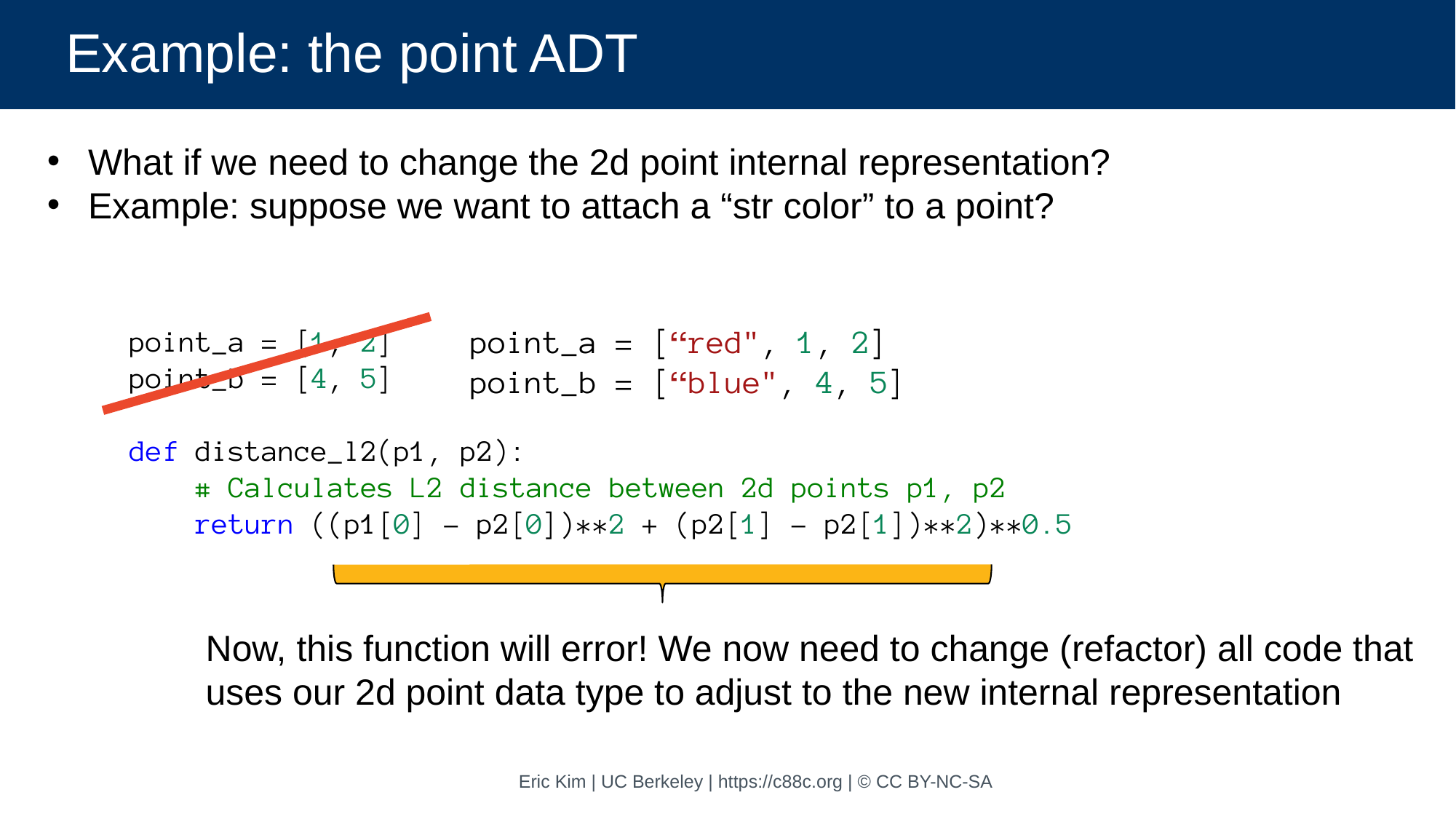

# Example: the point ADT
What if we need to change the 2d point internal representation?
Example: suppose we want to attach a “str color” to a point?

point_a = [“red", 1, 2]
point_b = [“blue", 4, 5]
point_a = [1, 2]
point_b = [4, 5]
def distance_l2(p1, p2):
    # Calculates L2 distance between 2d points p1, p2
    return ((p1[0] - p2[0])**2 + (p2[1] - p2[1])**2)**0.5
Now, this function will error! We now need to change (refactor) all code that uses our 2d point data type to adjust to the new internal representation
Eric Kim | UC Berkeley | https://c88c.org | © CC BY-NC-SA